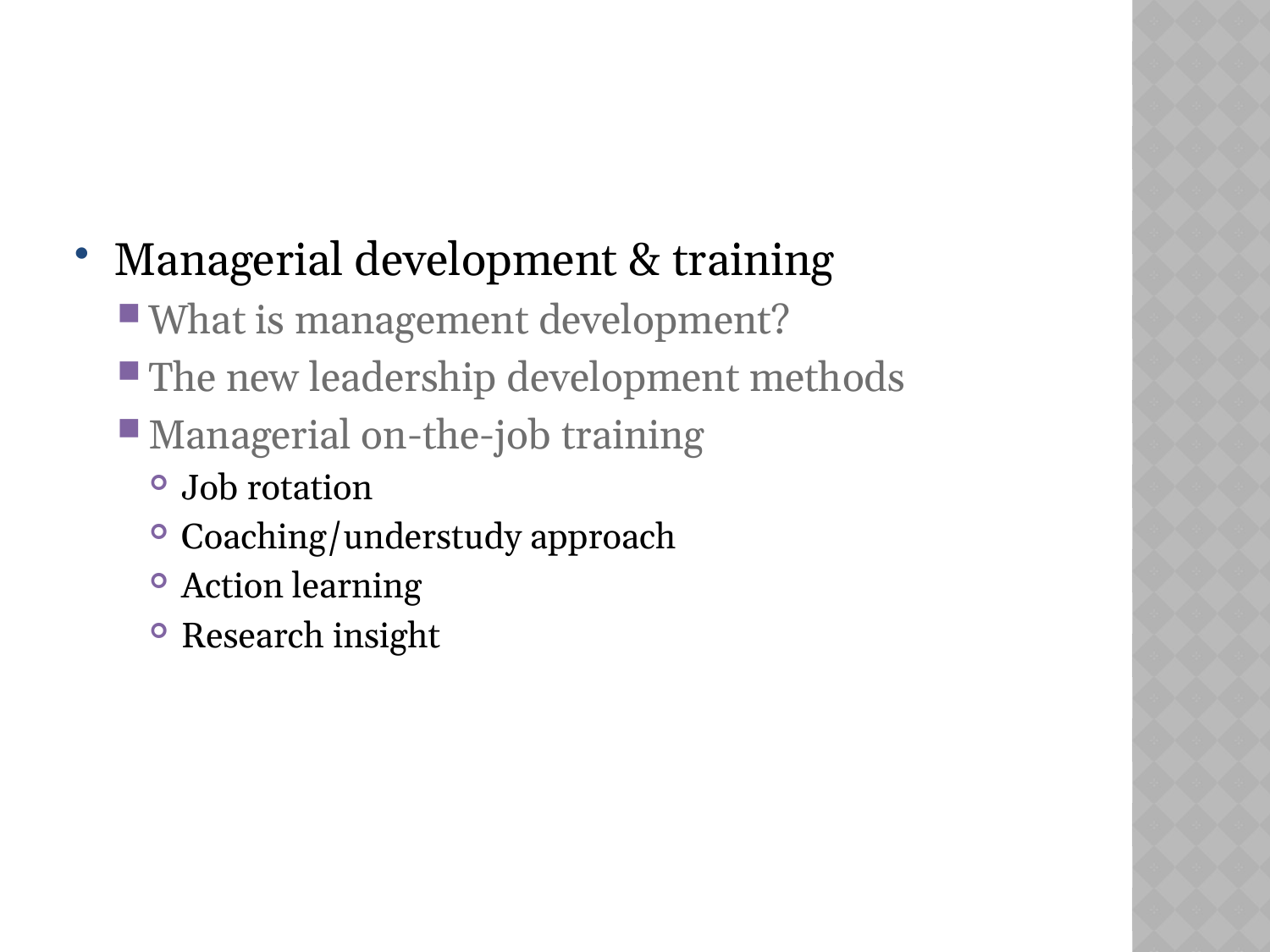

#
Managerial development & training
What is management development?
The new leadership development methods
Managerial on-the-job training
Job rotation
Coaching/understudy approach
Action learning
Research insight